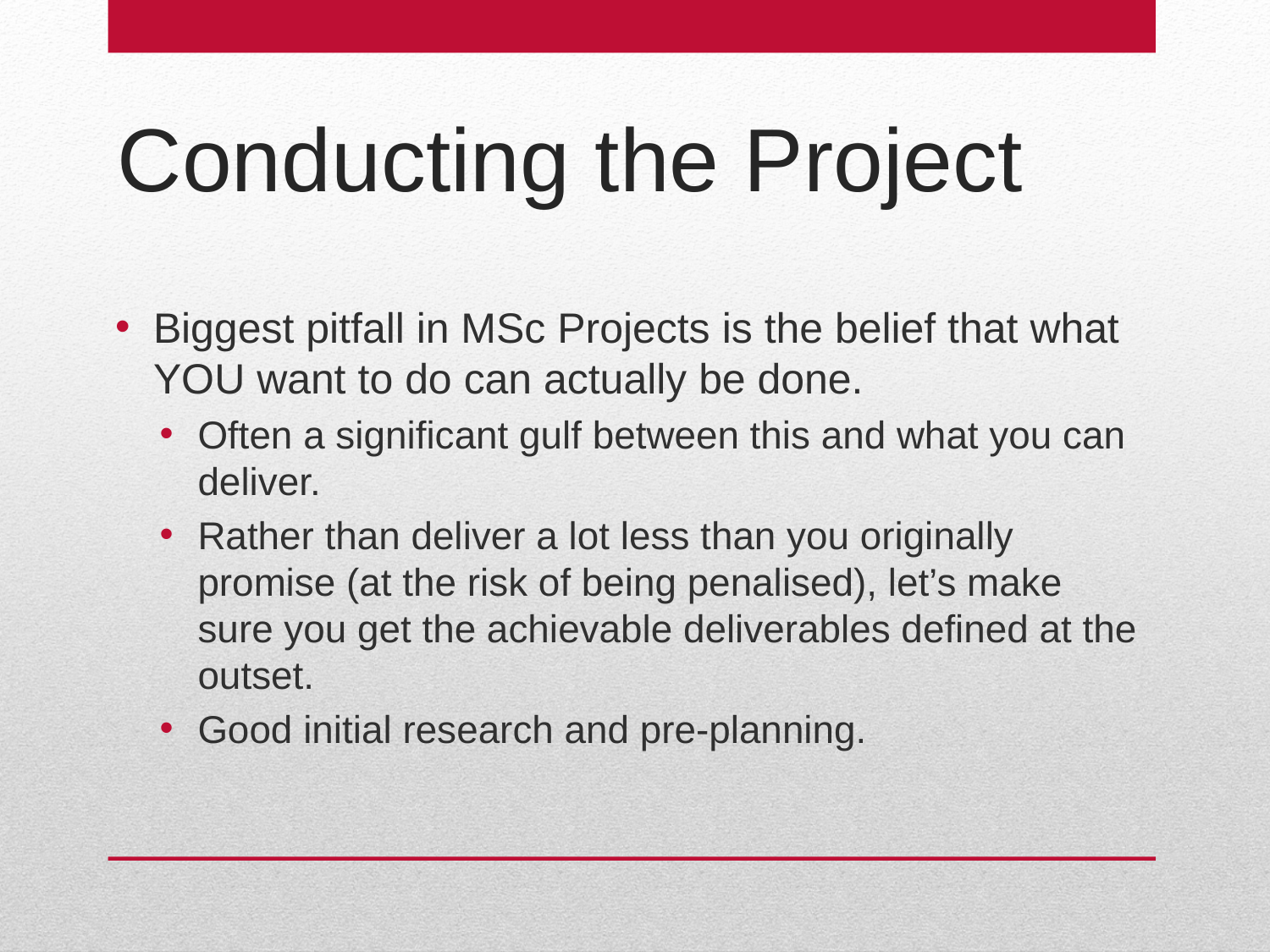

# Conducting the Project
Biggest pitfall in MSc Projects is the belief that what YOU want to do can actually be done.
Often a significant gulf between this and what you can deliver.
Rather than deliver a lot less than you originally promise (at the risk of being penalised), let’s make sure you get the achievable deliverables defined at the outset.
Good initial research and pre-planning.